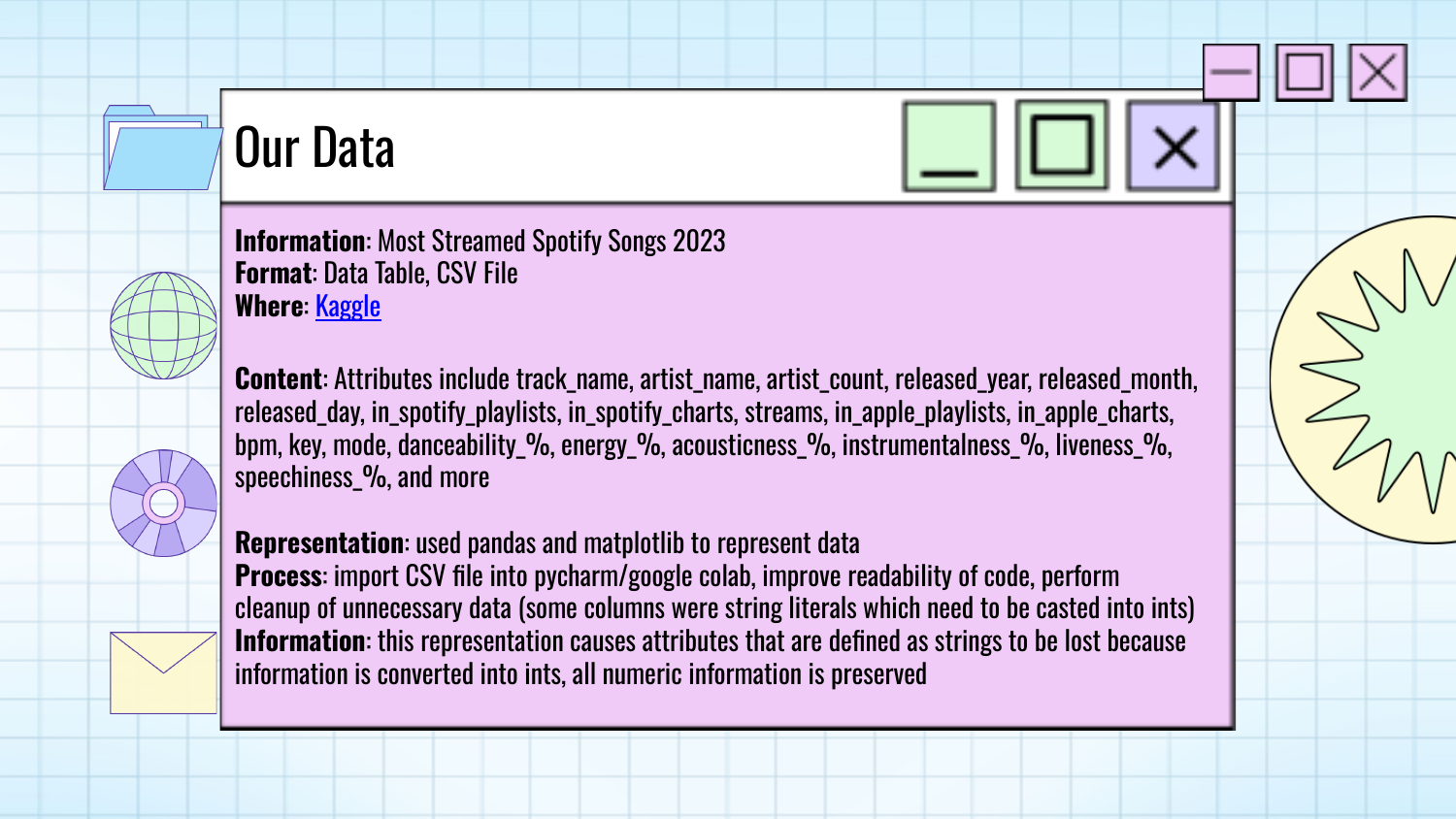

Our Data

Information: Most Streamed Spotify Songs 2023
Format: Data Table, CSV File
Where: Kaggle

Content: Attributes include track_name, artist_name, artist_count, released_year, released_month, released_day, in_spotify_playlists, in_spotify_charts, streams, in_apple_playlists, in_apple_charts, bpm, key, mode, danceability_%, energy_%, acousticness_%, instrumentalness_%, liveness_%, speechiness_%, and more

Representation: used pandas and matplotlib to represent data
Process: import CSV file into pycharm/google colab, improve readability of code, perform cleanup of unnecessary data (some columns were string literals which need to be casted into ints)
Information: this representation causes attributes that are defined as strings to be lost because information is converted into ints, all numeric information is preserved